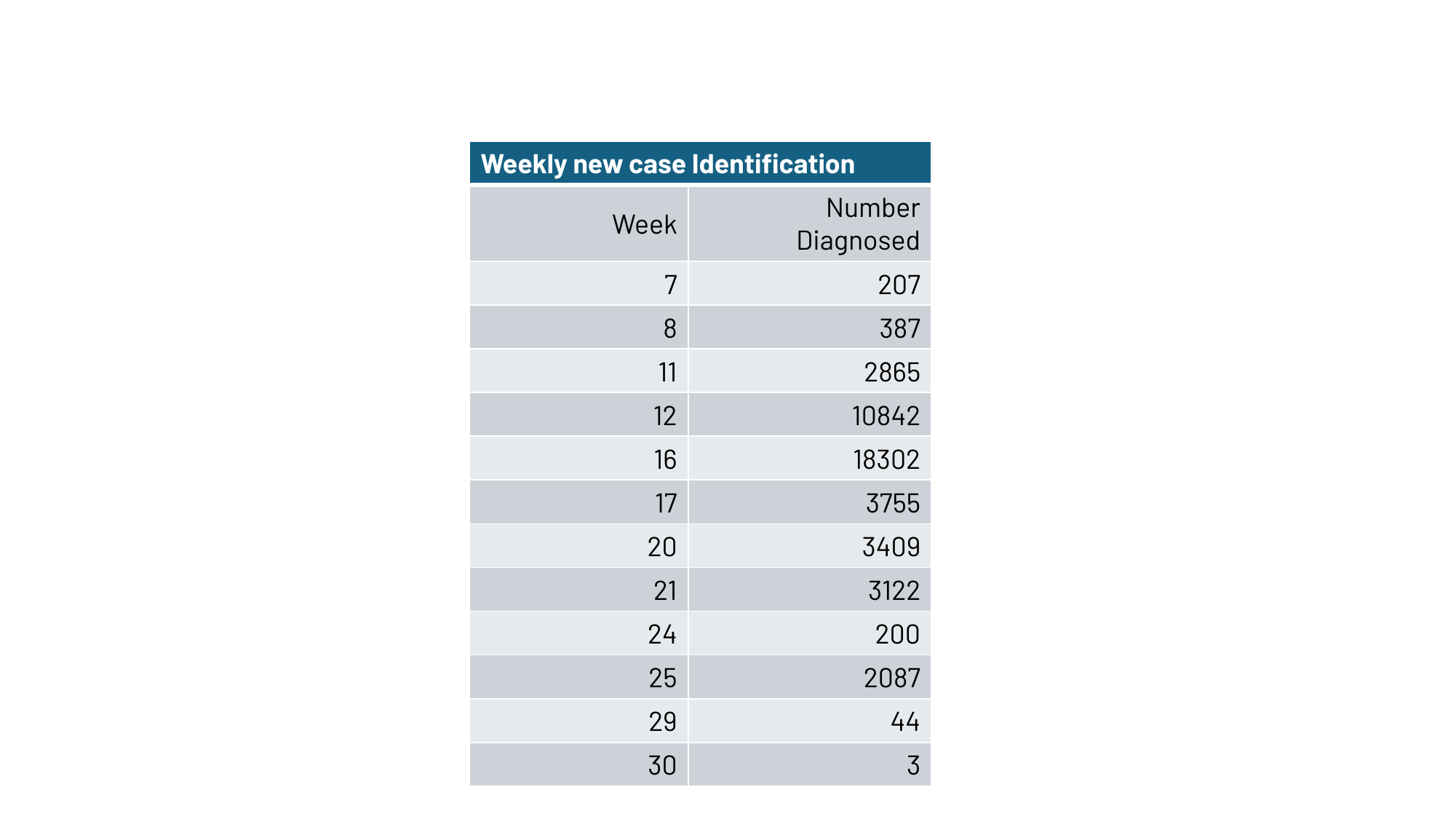

#
| Weekly new case Identification |  |
| --- | --- |
| Week | Number Diagnosed |
| 7 | 207 |
| 8 | 387 |
| 11 | 2865 |
| 12 | 10842 |
| 16 | 18302 |
| 17 | 3755 |
| 20 | 3409 |
| 21 | 3122 |
| 24 | 200 |
| 25 | 2087 |
| 29 | 44 |
| 30 | 3 |